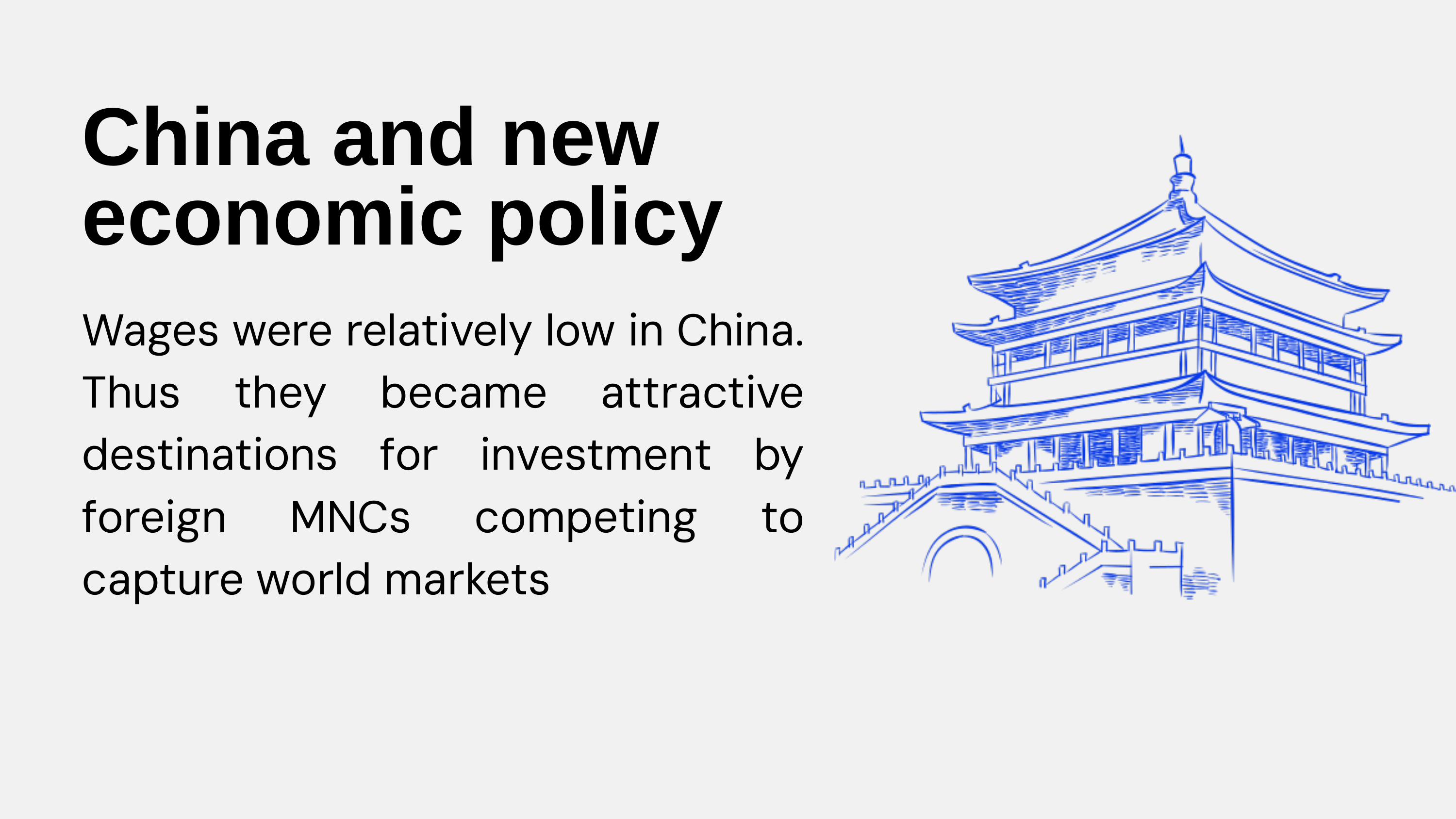

China and new economic policy

Wages were relatively low in China. Thus they became attractive destinations for investment by foreign MNCs competing to capture world markets